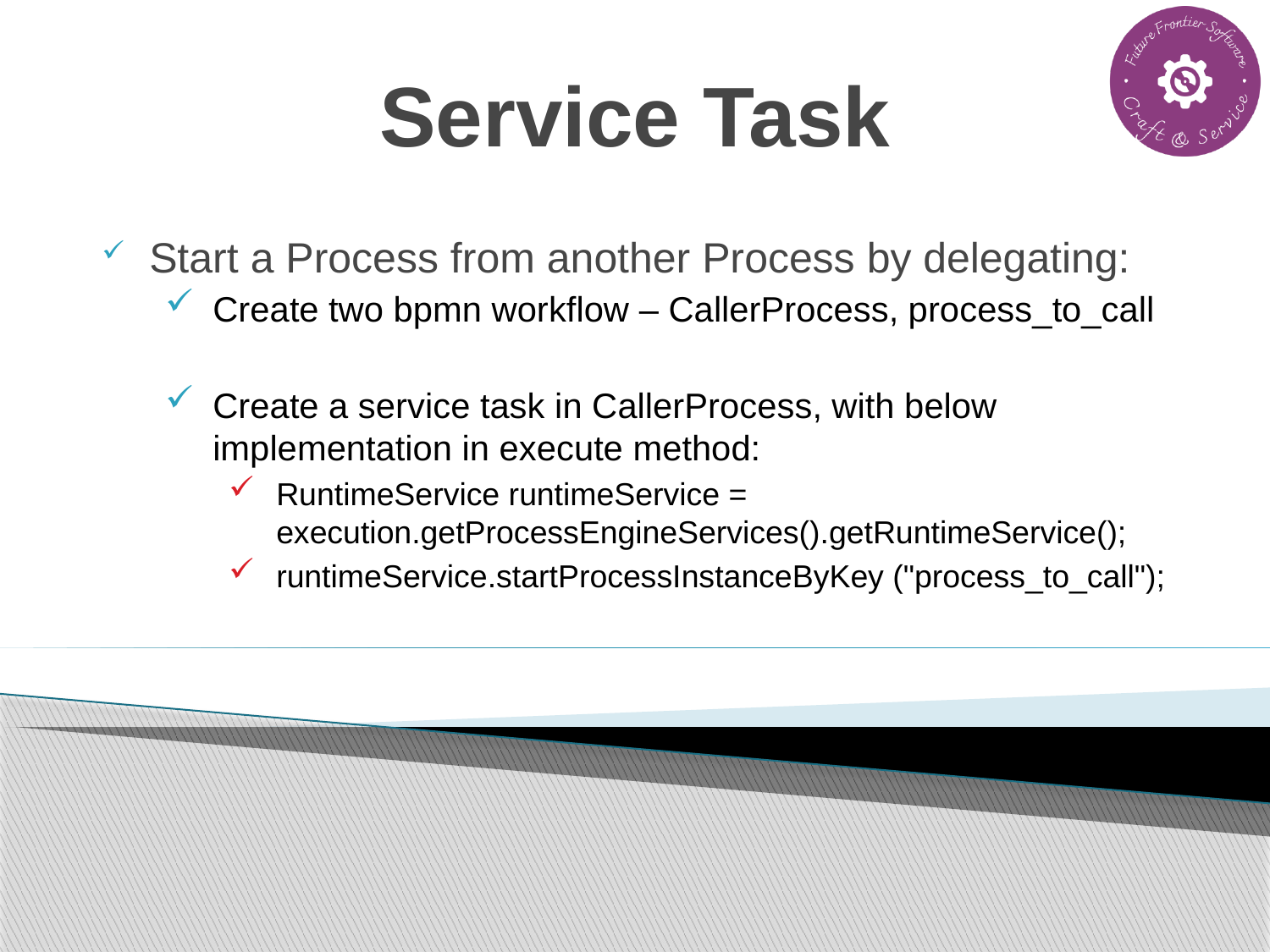

# Service Task
Start a Process from another Process by delegating:
Create two bpmn workflow – CallerProcess, process_to_call

Create a service task in CallerProcess, with below implementation in execute method:
RuntimeService runtimeService = execution.getProcessEngineServices().getRuntimeService();
runtimeService.startProcessInstanceByKey ("process_to_call");